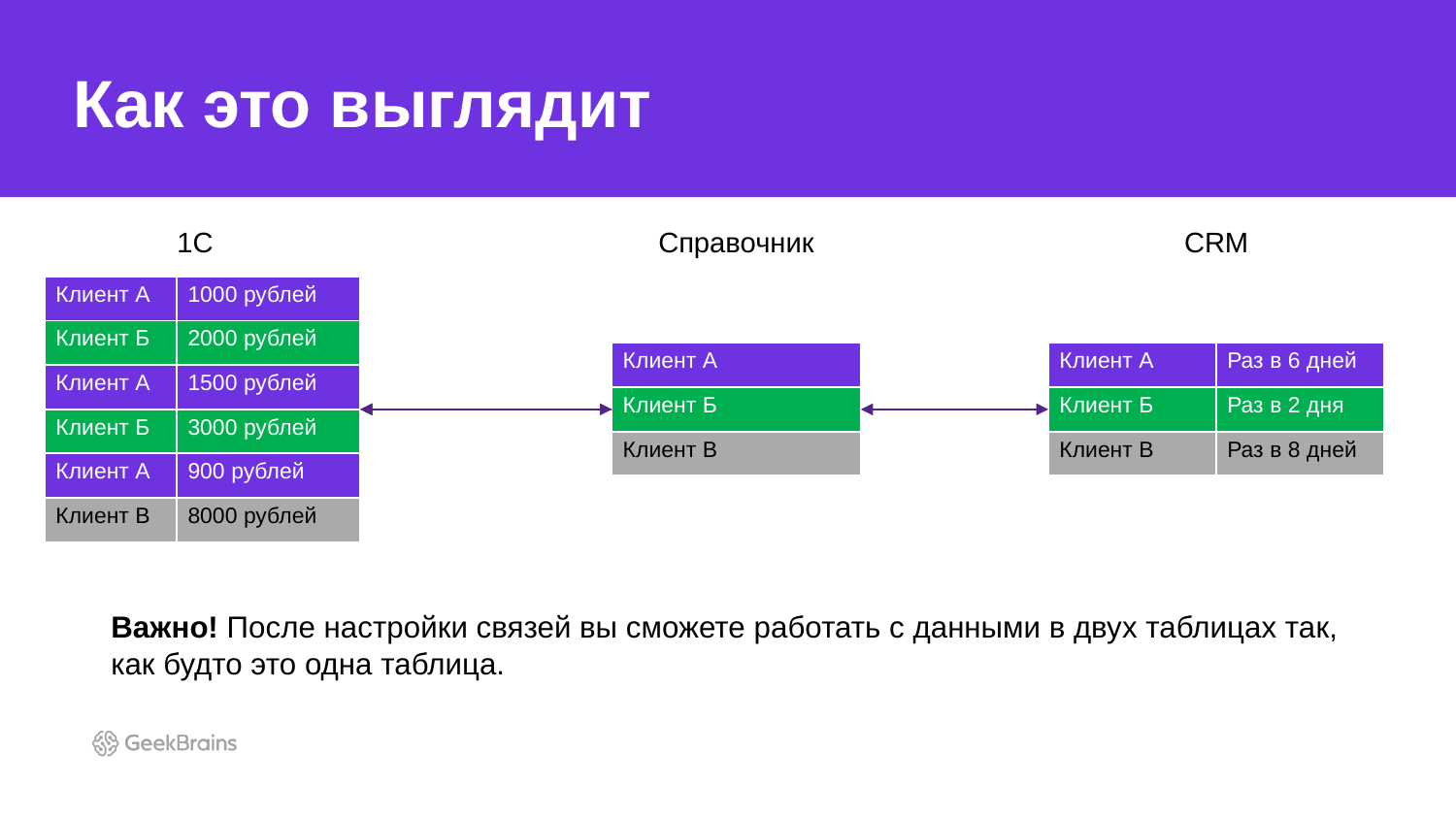

# Как это выглядит
1С
Справочник
CRM
| Клиент А | 1000 рублей |
| --- | --- |
| Клиент Б | 2000 рублей |
| Клиент А | 1500 рублей |
| Клиент Б | 3000 рублей |
| Клиент А | 900 рублей |
| Клиент В | 8000 рублей |
| Клиент А |
| --- |
| Клиент Б |
| Клиент В |
| Клиент А | Раз в 6 дней |
| --- | --- |
| Клиент Б | Раз в 2 дня |
| Клиент В | Раз в 8 дней |
Важно! После настройки связей вы сможете работать с данными в двух таблицах так, как будто это одна таблица.